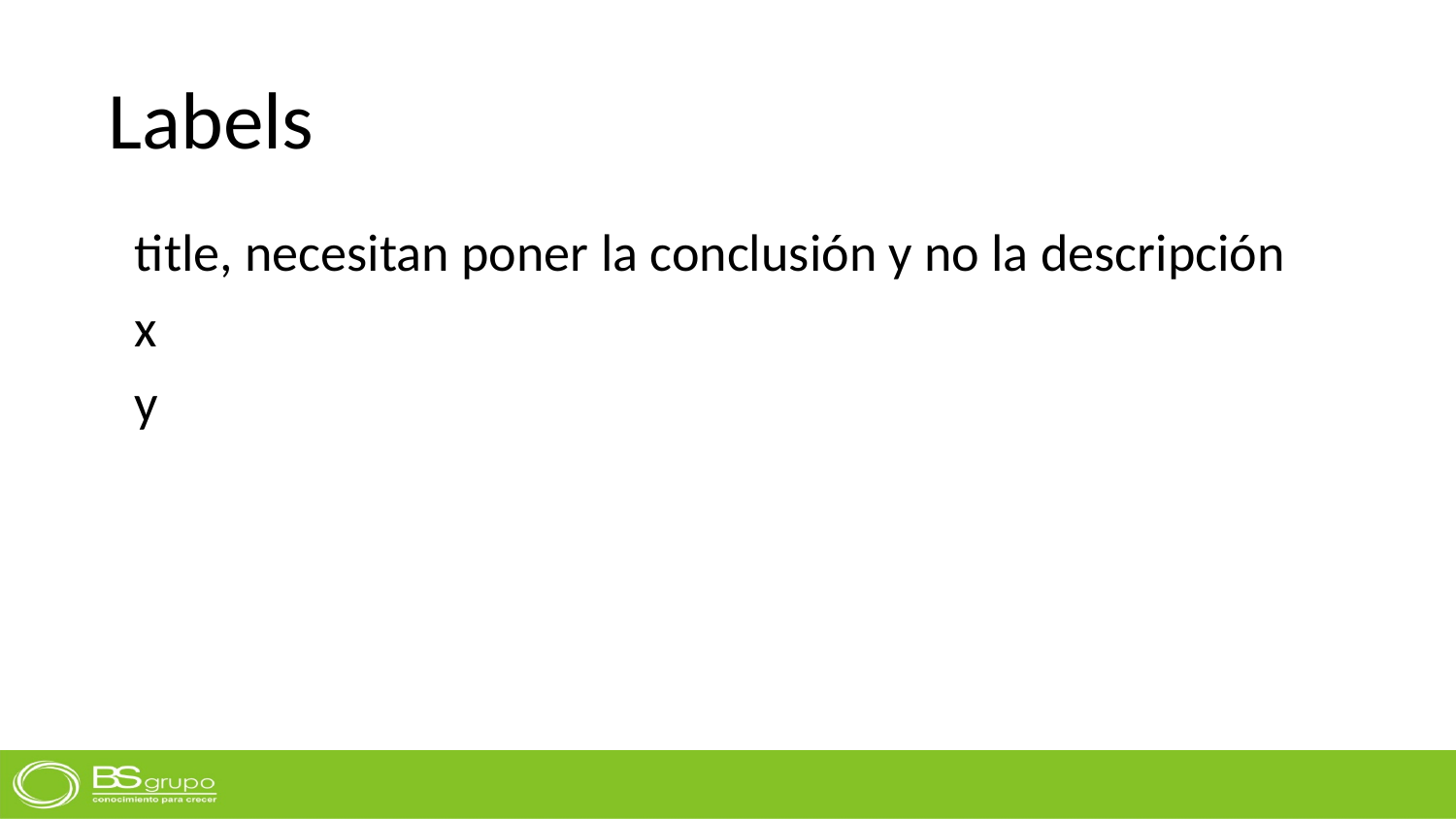

# Labels
title, necesitan poner la conclusión y no la descripción
x
y